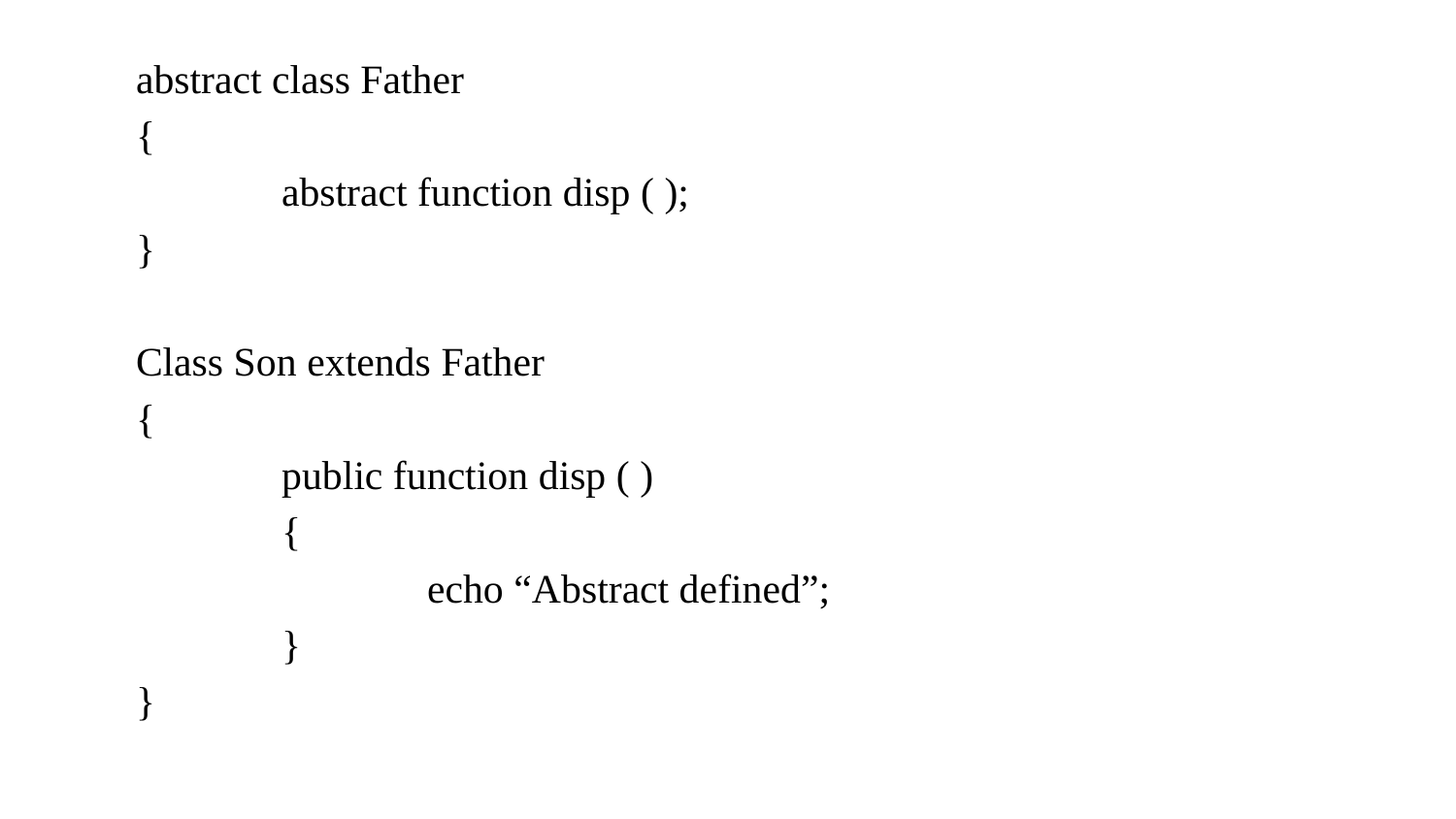

abstract class Father
{
	abstract function disp ( );
}

Class Son extends Father
{
	public function disp ( )
	{
		echo “Abstract defined”;
	}
}